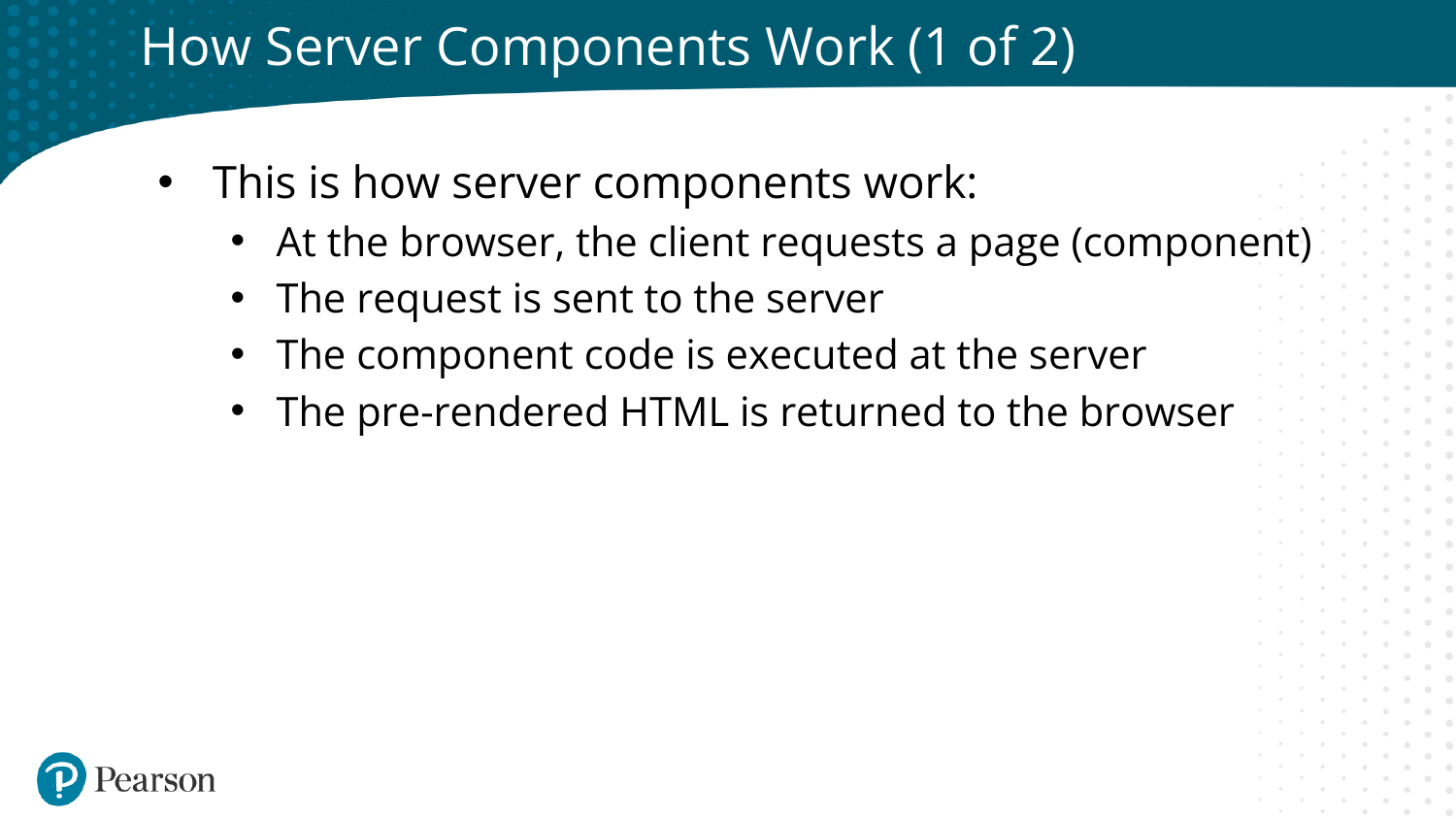

# How Server Components Work (1 of 2)
This is how server components work:
At the browser, the client requests a page (component)
The request is sent to the server
The component code is executed at the server
The pre-rendered HTML is returned to the browser